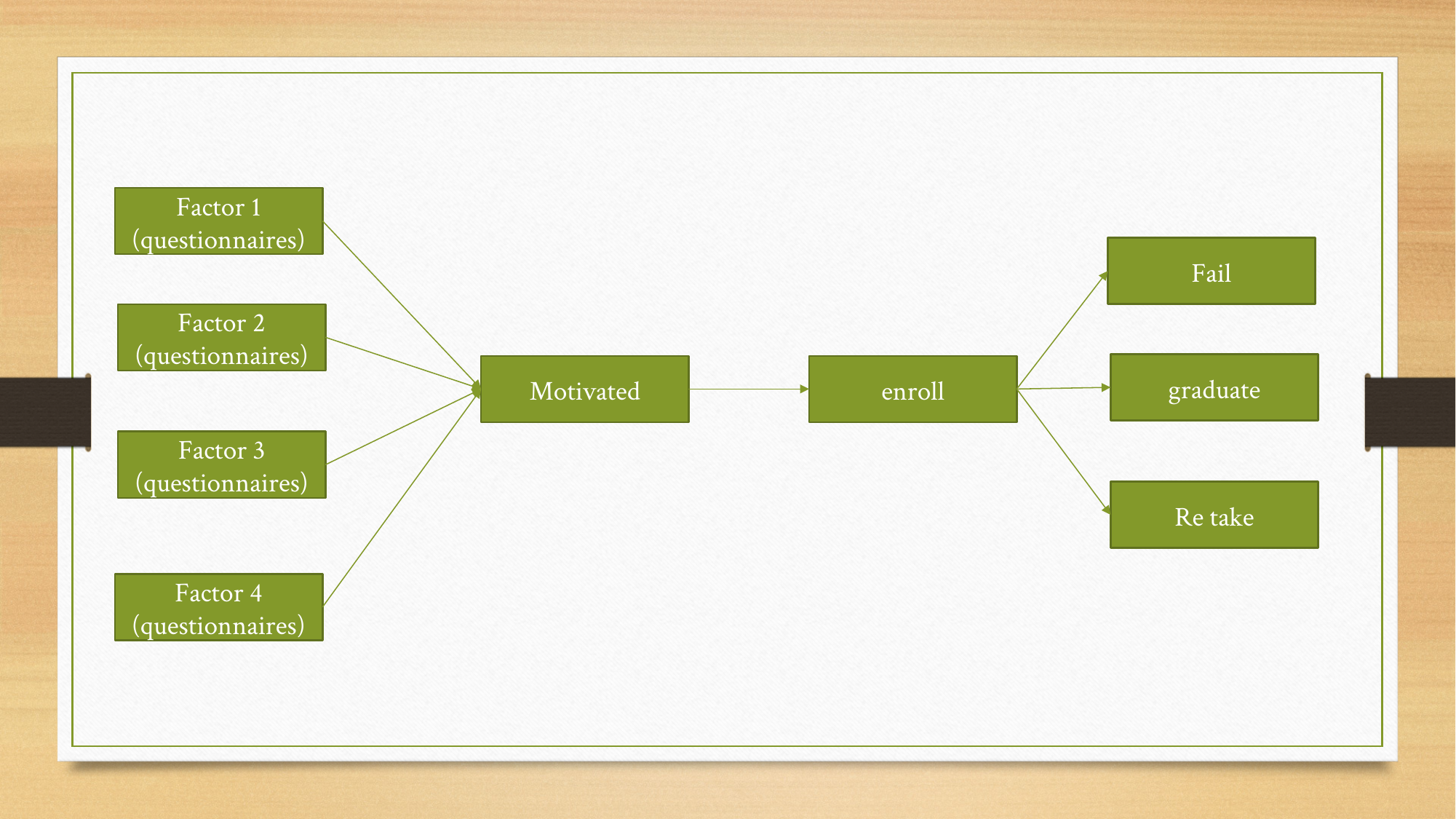

Factor 1 (questionnaires)
Fail
Factor 2 (questionnaires)
graduate
enroll
Motivated
Factor 3 (questionnaires)
Re take
Factor 4 (questionnaires)